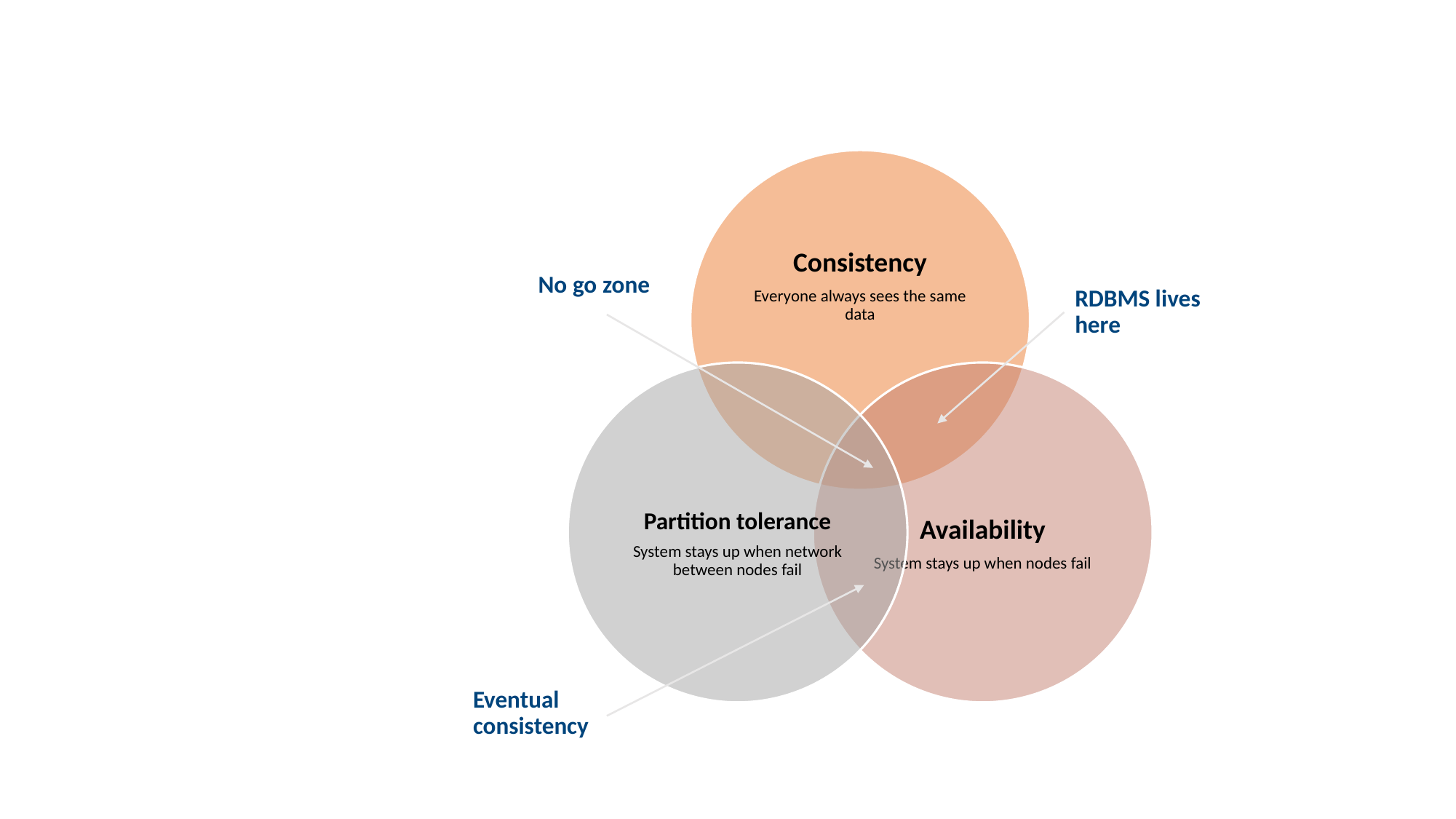

Consistency
Everyone always sees the same data
Availability
System stays up when nodes fail
Partition tolerance
System stays up when network between nodes fail
No go zone
RDBMS lives here
Eventual consistency